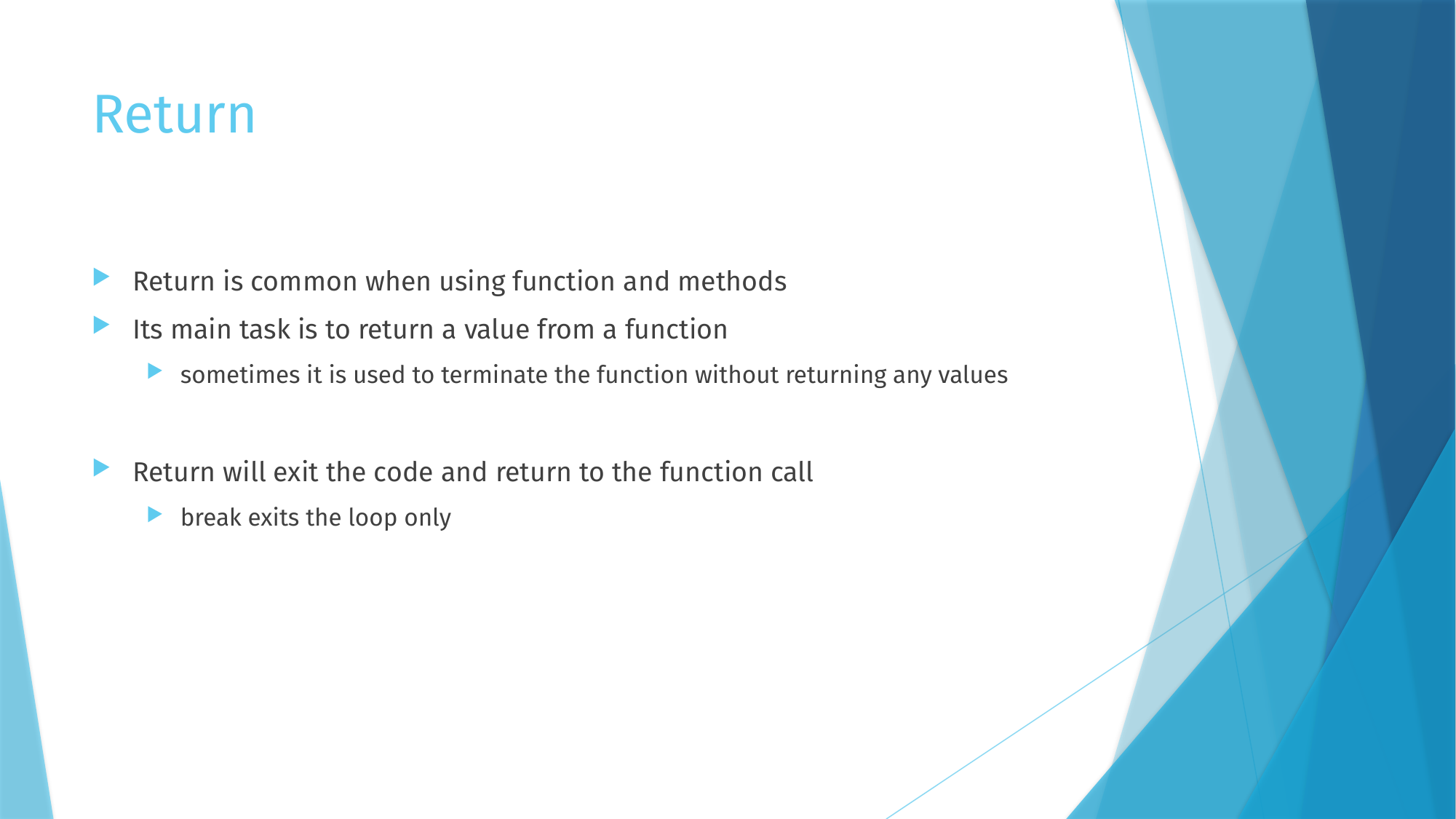

# Return
Return is common when using function and methods
Its main task is to return a value from a function
sometimes it is used to terminate the function without returning any values

Return will exit the code and return to the function call
break exits the loop only